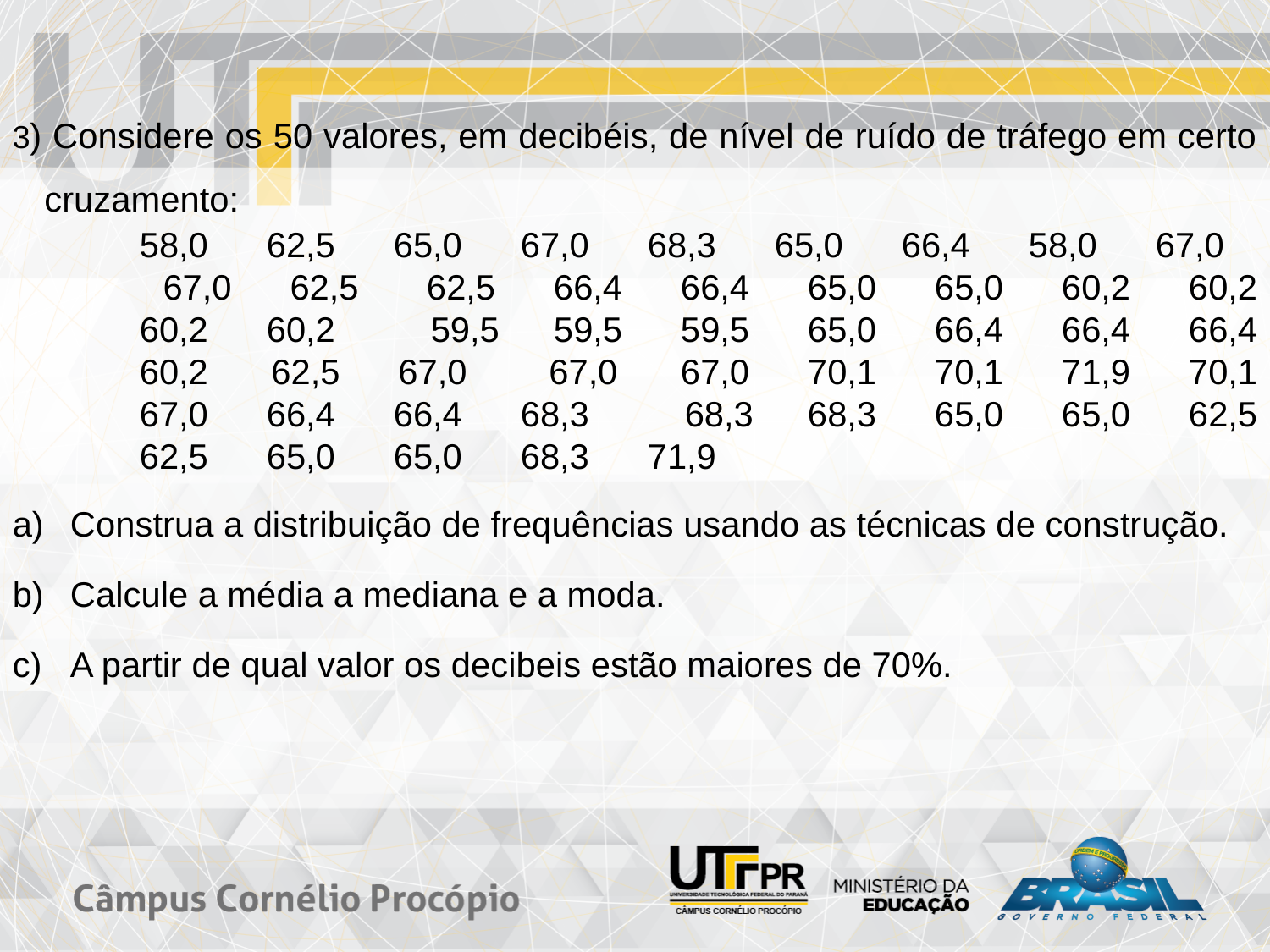

3) Considere os 50 valores, em decibéis, de nível de ruído de tráfego em certo cruzamento:
	58,0	62,5	65,0	67,0	68,3	65,0	66,4	58,0	67,0                	67,0     62,5	62,5	66,4	66,4	65,0	65,0	60,2	60,2	60,2	60,2       59,5	59,5	59,5	65,0	66,4	66,4	66,4	60,2 	62,5	67,0      67,0	67,0	70,1	70,1	71,9	70,1	67,0	66,4	66,4	68,3       68,3	68,3	65,0	65,0	62,5	62,5	65,0	65,0	68,3	71,9
Construa a distribuição de frequências usando as técnicas de construção.
Calcule a média a mediana e a moda.
A partir de qual valor os decibeis estão maiores de 70%.